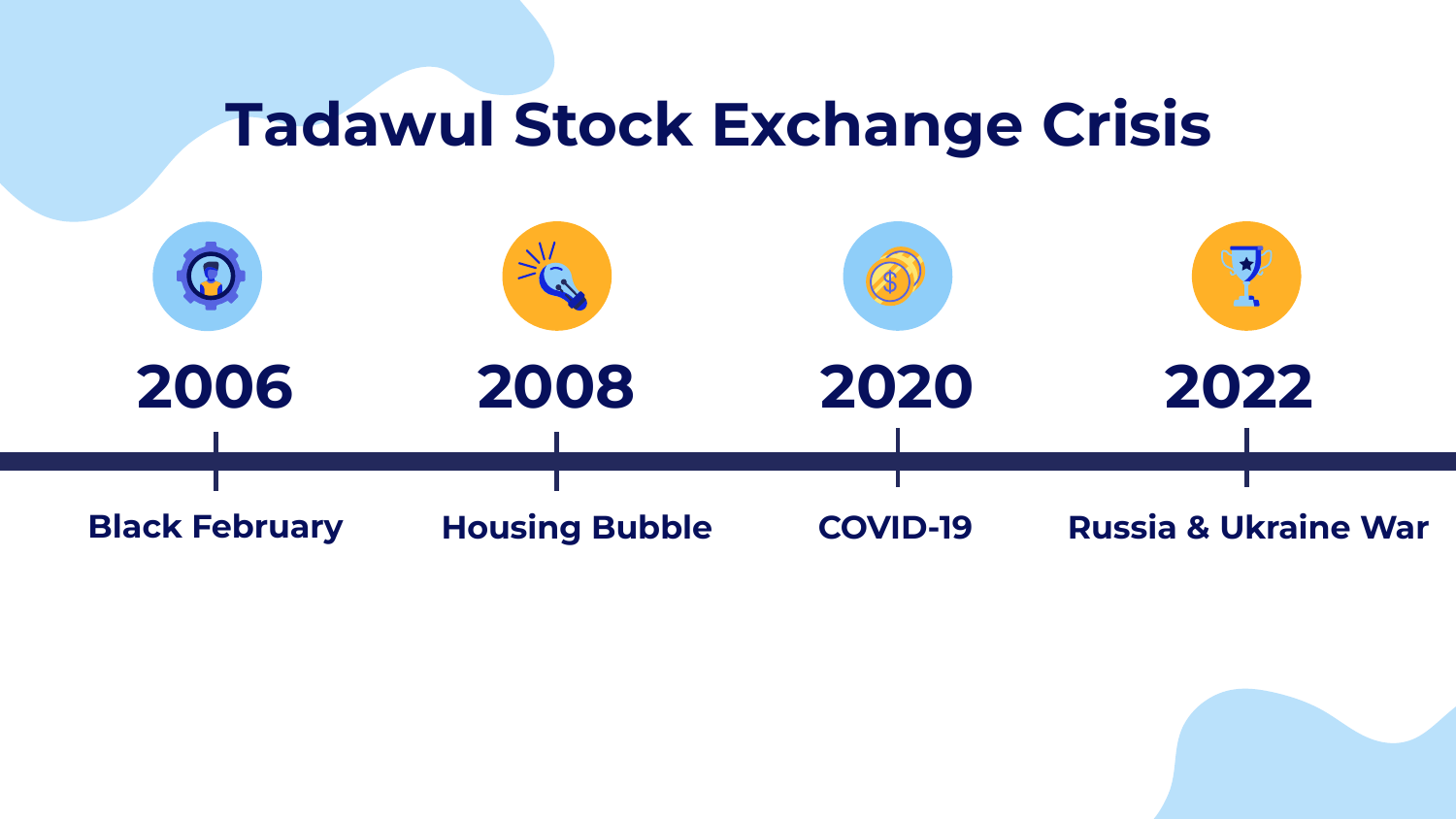

# Tadawul Stock Exchange Crisis

2022
2006
2008
2020
Black February
 Housing Bubble
Russia & Ukraine War
COVID-19